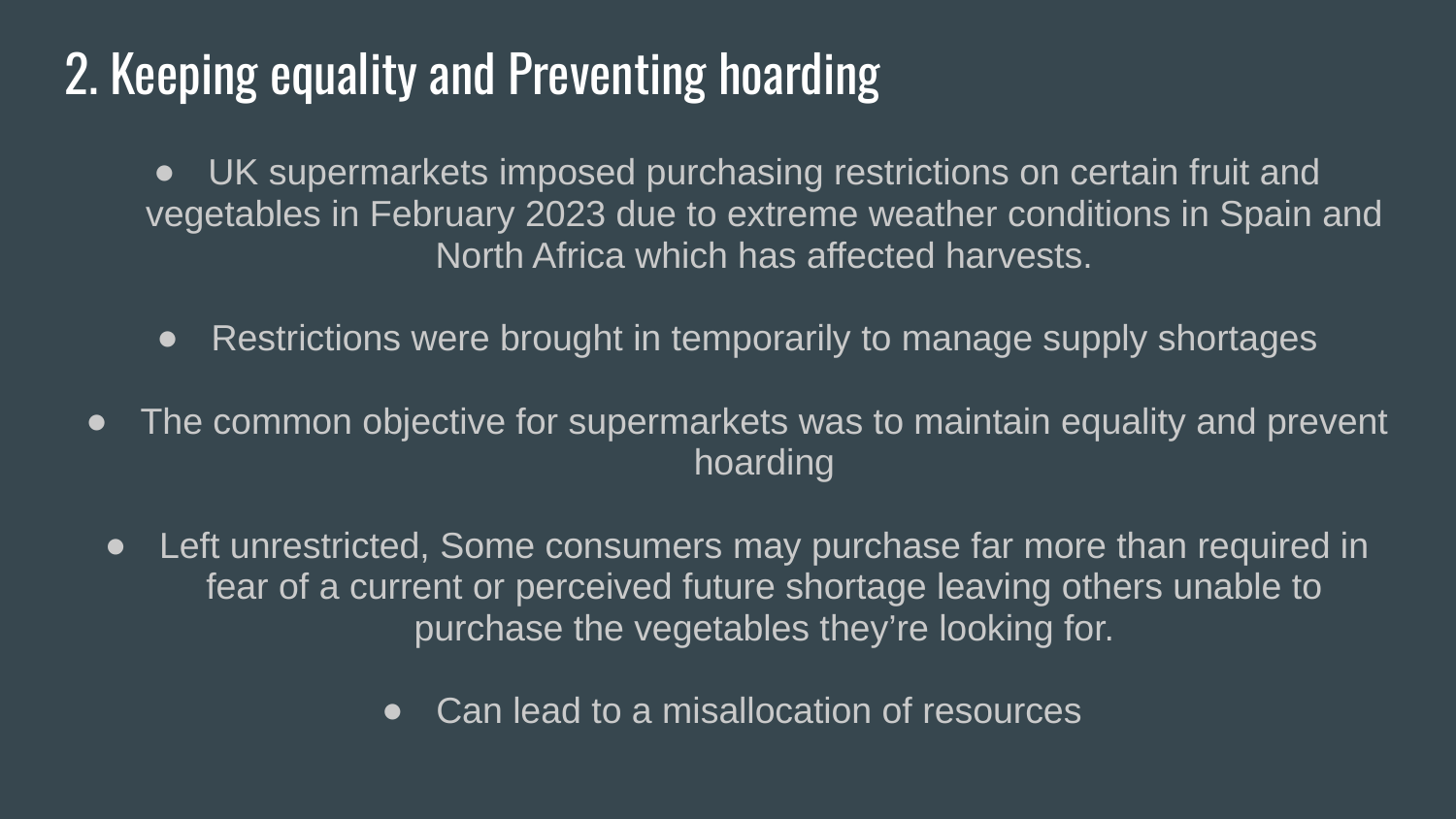

# 2. Keeping equality and Preventing hoarding
UK supermarkets imposed purchasing restrictions on certain fruit and vegetables in February 2023 due to extreme weather conditions in Spain and North Africa which has affected harvests.

Restrictions were brought in temporarily to manage supply shortages

The common objective for supermarkets was to maintain equality and prevent hoarding

Left unrestricted, Some consumers may purchase far more than required in fear of a current or perceived future shortage leaving others unable to purchase the vegetables they’re looking for.

Can lead to a misallocation of resources